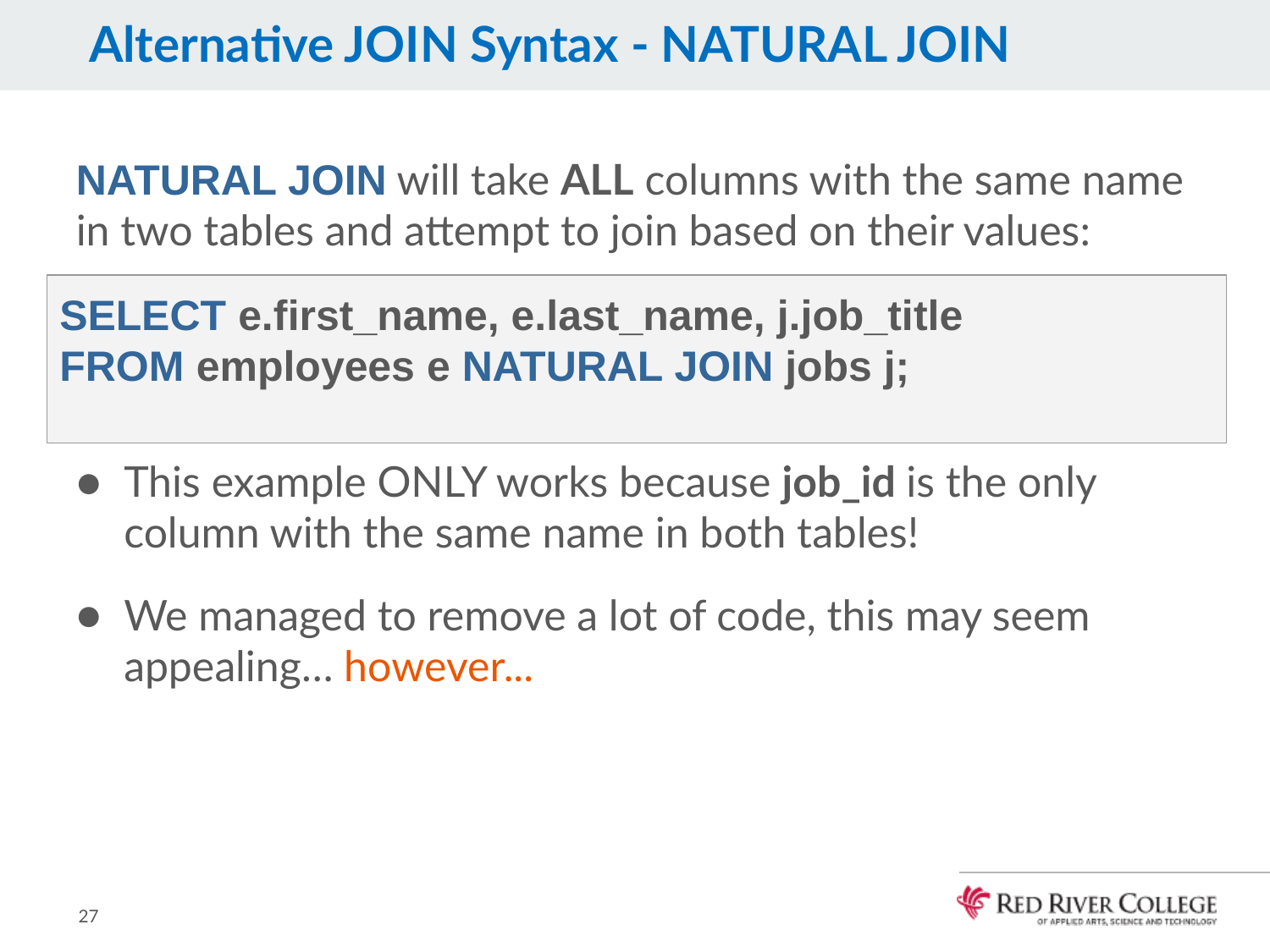

# Alternative JOIN Syntax - NATURAL JOIN
NATURAL JOIN will take ALL columns with the same name in two tables and attempt to join based on their values:

This example ONLY works because job_id is the only column with the same name in both tables!
We managed to remove a lot of code, this may seem appealing… however...
SELECT e.first_name, e.last_name, j.job_title
FROM employees e NATURAL JOIN jobs j;
27